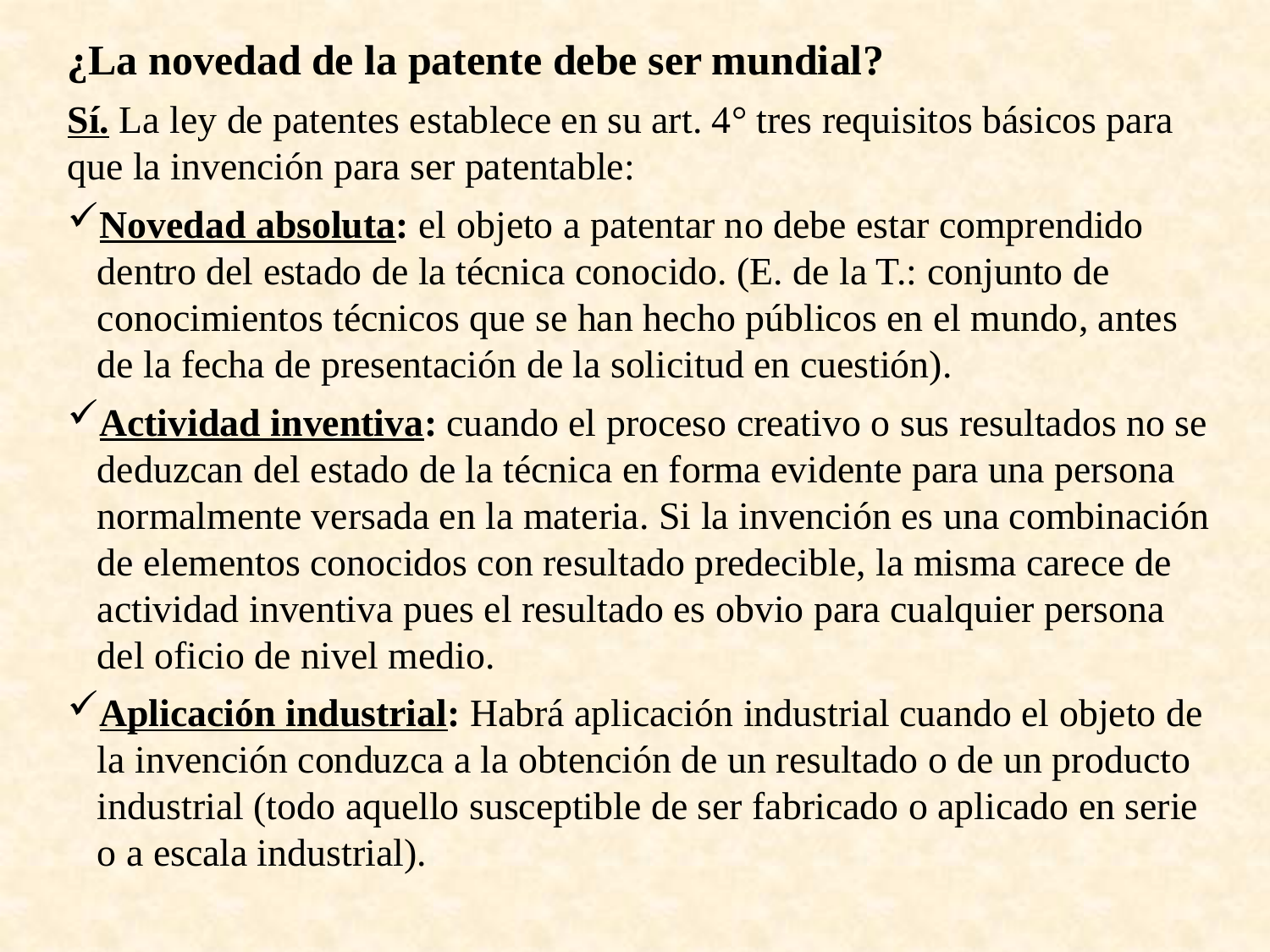

¿La novedad de la patente debe ser mundial?
Sí. La ley de patentes establece en su art. 4° tres requisitos básicos para que la invención para ser patentable:
Novedad absoluta: el objeto a patentar no debe estar comprendido dentro del estado de la técnica conocido. (E. de la T.: conjunto de conocimientos técnicos que se han hecho públicos en el mundo, antes de la fecha de presentación de la solicitud en cuestión).
Actividad inventiva: cuando el proceso creativo o sus resultados no se deduzcan del estado de la técnica en forma evidente para una persona normalmente versada en la materia. Si la invención es una combinación de elementos conocidos con resultado predecible, la misma carece de actividad inventiva pues el resultado es obvio para cualquier persona del oficio de nivel medio.
Aplicación industrial: Habrá aplicación industrial cuando el objeto de la invención conduzca a la obtención de un resultado o de un producto industrial (todo aquello susceptible de ser fabricado o aplicado en serie o a escala industrial).